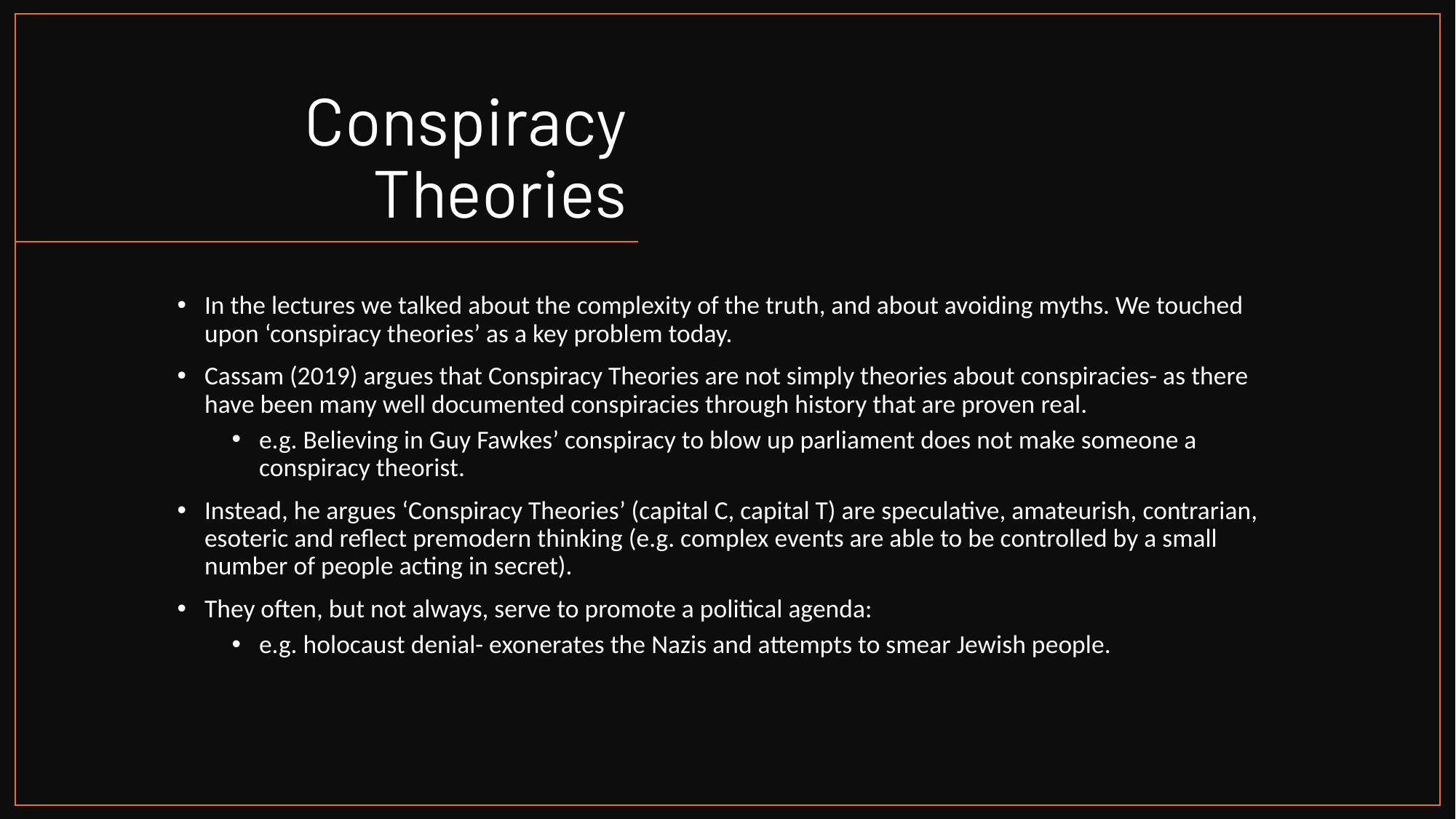

# Conspiracy Theories
In the lectures we talked about the complexity of the truth, and about avoiding myths. We touched upon ‘conspiracy theories’ as a key problem today.
Cassam (2019) argues that Conspiracy Theories are not simply theories about conspiracies- as there have been many well documented conspiracies through history that are proven real.
e.g. Believing in Guy Fawkes’ conspiracy to blow up parliament does not make someone a conspiracy theorist.
Instead, he argues ‘Conspiracy Theories’ (capital C, capital T) are speculative, amateurish, contrarian, esoteric and reflect premodern thinking (e.g. complex events are able to be controlled by a small number of people acting in secret).
They often, but not always, serve to promote a political agenda:
e.g. holocaust denial- exonerates the Nazis and attempts to smear Jewish people.